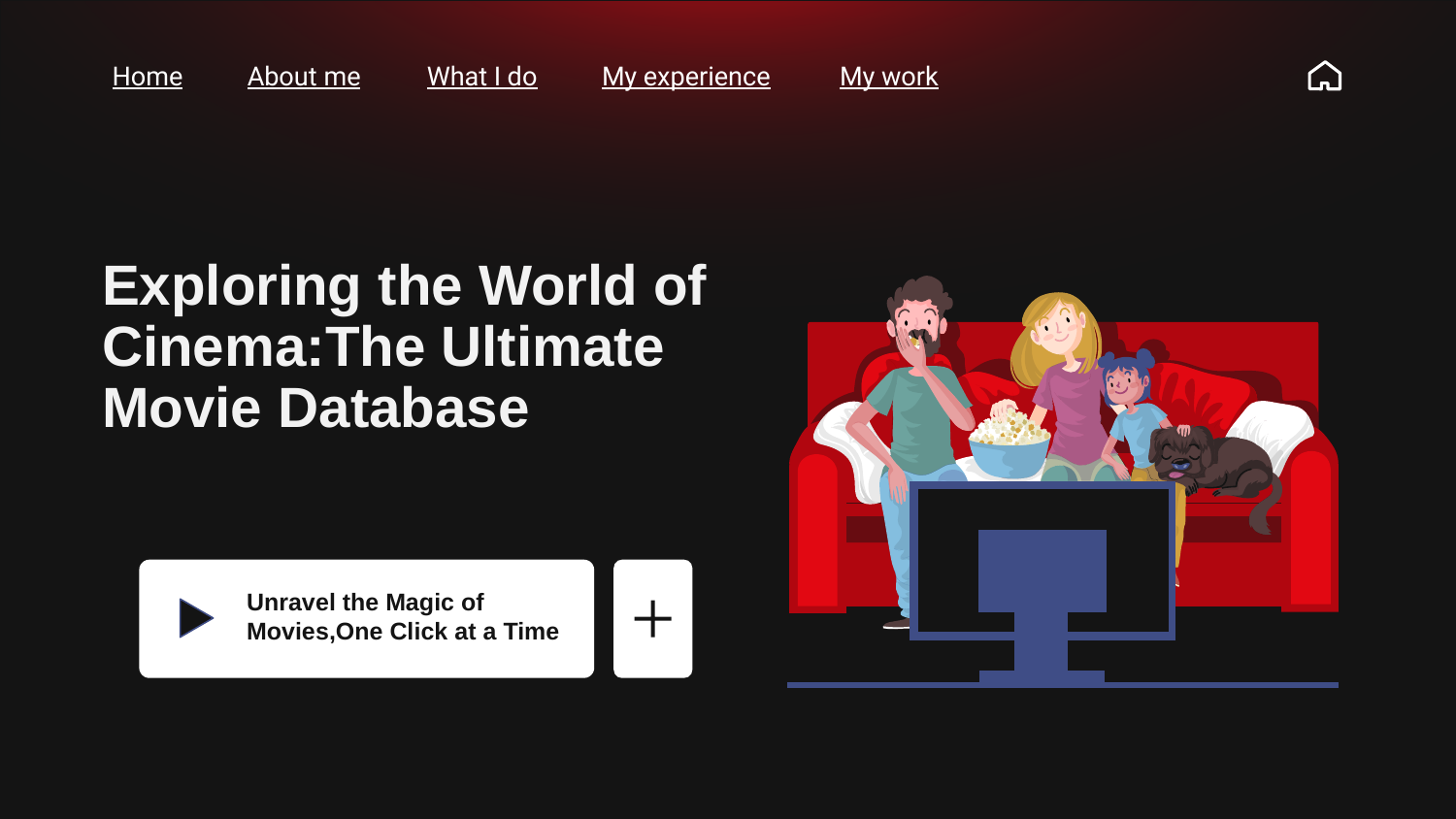

Home
About me
What I do
My experience
My work

# Exploring the World of Cinema:The Ultimate Movie Database

Unravel the Magic of  Movies,One Click at a Time